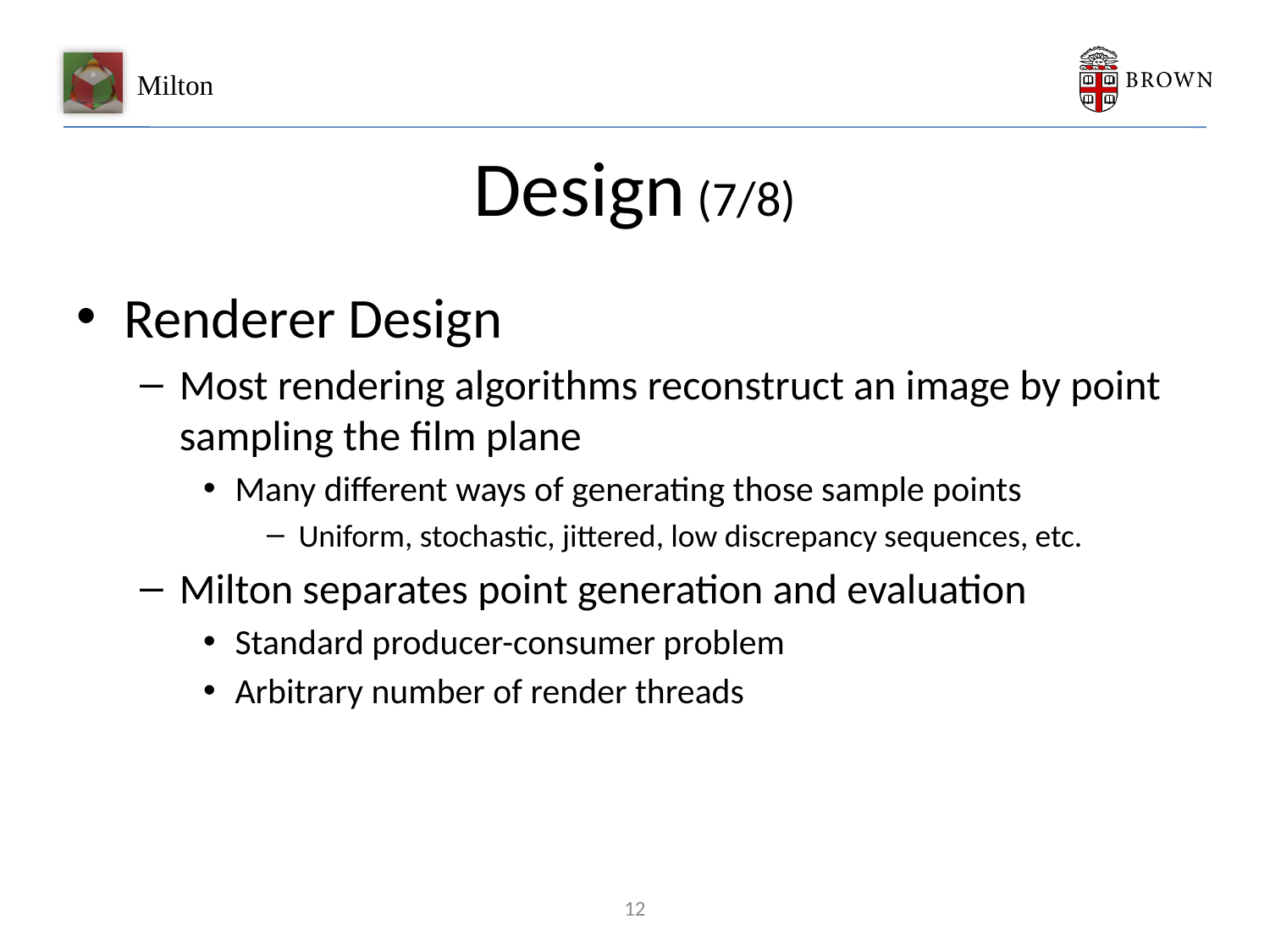

# Design (7/8)
Renderer Design
Most rendering algorithms reconstruct an image by point sampling the film plane
Many different ways of generating those sample points
Uniform, stochastic, jittered, low discrepancy sequences, etc.
Milton separates point generation and evaluation
Standard producer-consumer problem
Arbitrary number of render threads
12